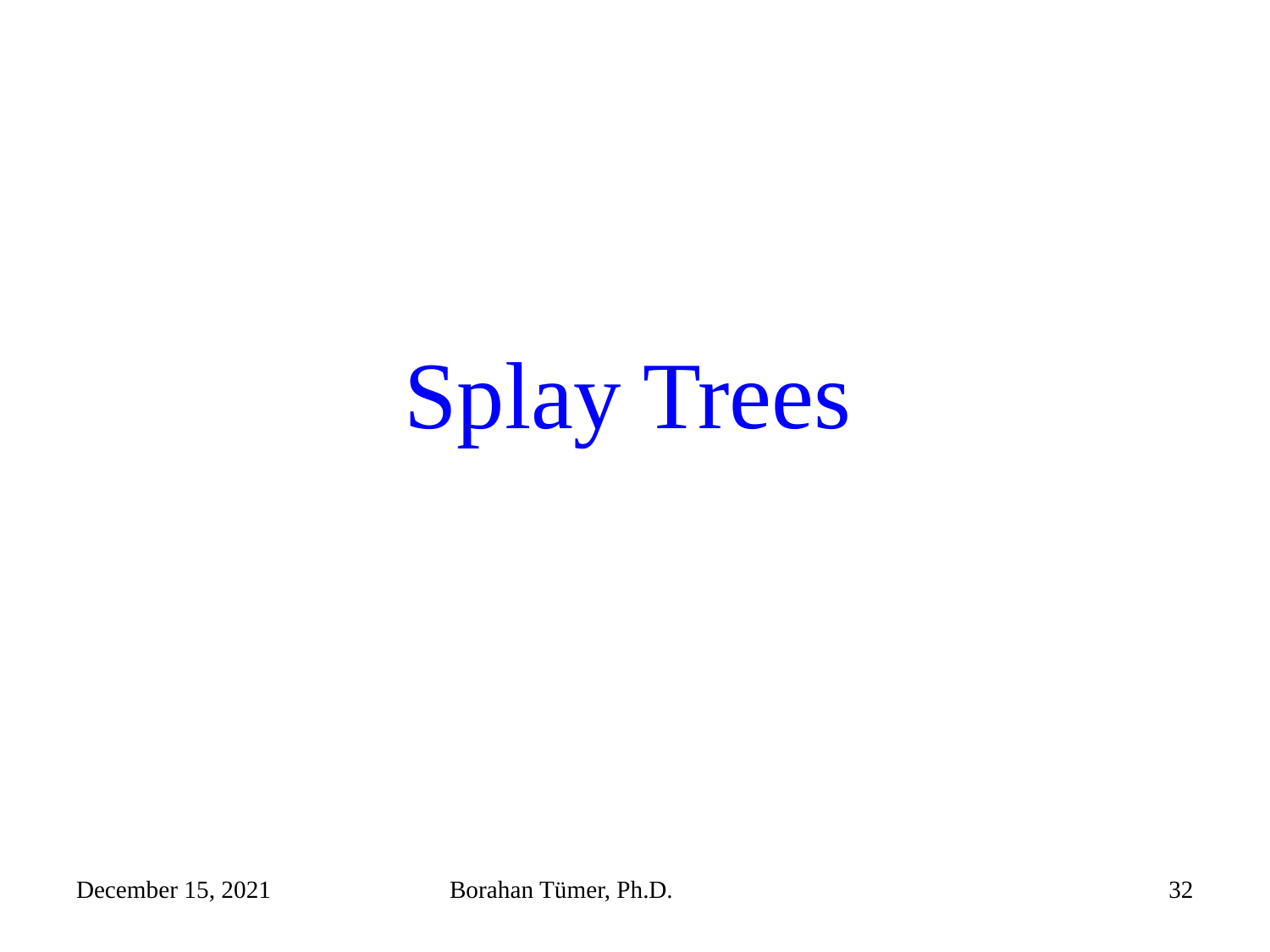

# Splay Trees
December 15, 2021
Borahan Tümer, Ph.D.
32